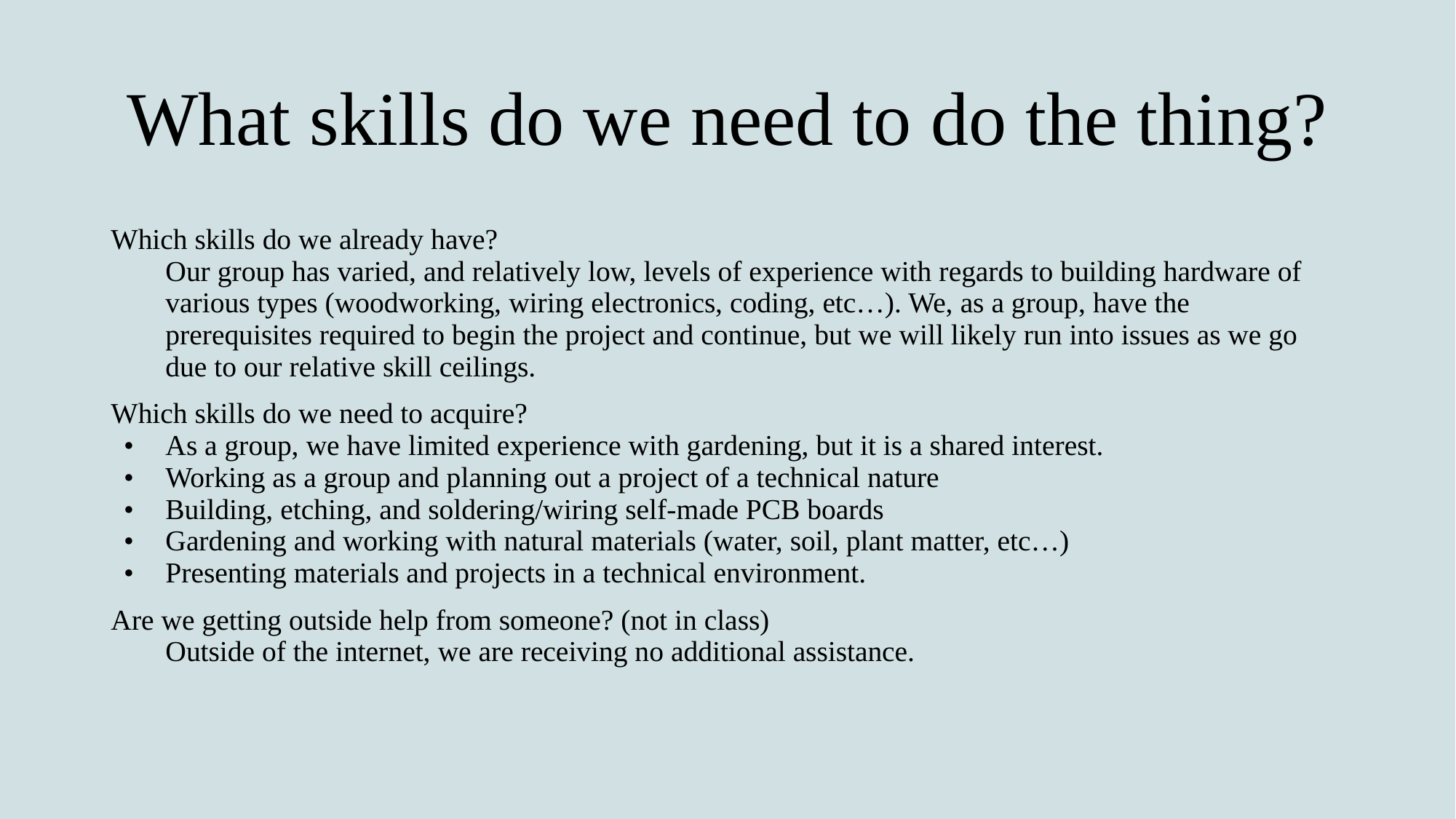

# What skills do we need to do the thing?
Which skills do we already have?
Our group has varied, and relatively low, levels of experience with regards to building hardware of various types (woodworking, wiring electronics, coding, etc…). We, as a group, have the prerequisites required to begin the project and continue, but we will likely run into issues as we go due to our relative skill ceilings.
Which skills do we need to acquire?
As a group, we have limited experience with gardening, but it is a shared interest.
Working as a group and planning out a project of a technical nature
Building, etching, and soldering/wiring self-made PCB boards
Gardening and working with natural materials (water, soil, plant matter, etc…)
Presenting materials and projects in a technical environment.
Are we getting outside help from someone? (not in class)
Outside of the internet, we are receiving no additional assistance.